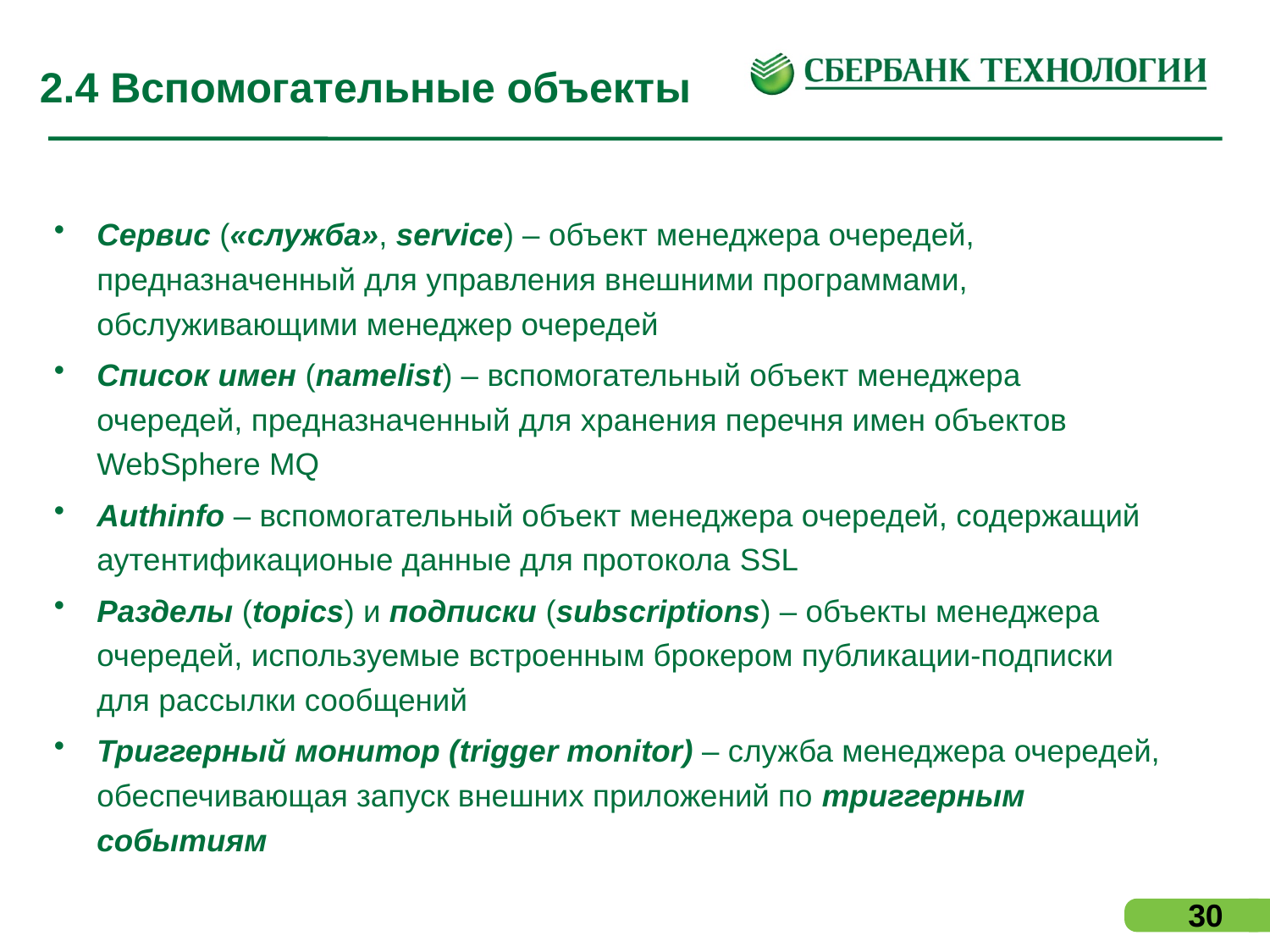

# 2.4 Вспомогательные объекты
Сервис («служба», service) – объект менеджера очередей, предназначенный для управления внешними программами, обслуживающими менеджер очередей
Список имен (namelist) – вспомогательный объект менеджера очередей, предназначенный для хранения перечня имен объектов WebSphere MQ
Authinfo – вспомогательный объект менеджера очередей, содержащий аутентификационые данные для протокола SSL
Разделы (topics) и подписки (subscriptions) – объекты менеджера очередей, используемые встроенным брокером публикации-подписки для рассылки сообщений
Триггерный монитор (trigger monitor) – служба менеджера очередей, обеспечивающая запуск внешних приложений по триггерным событиям